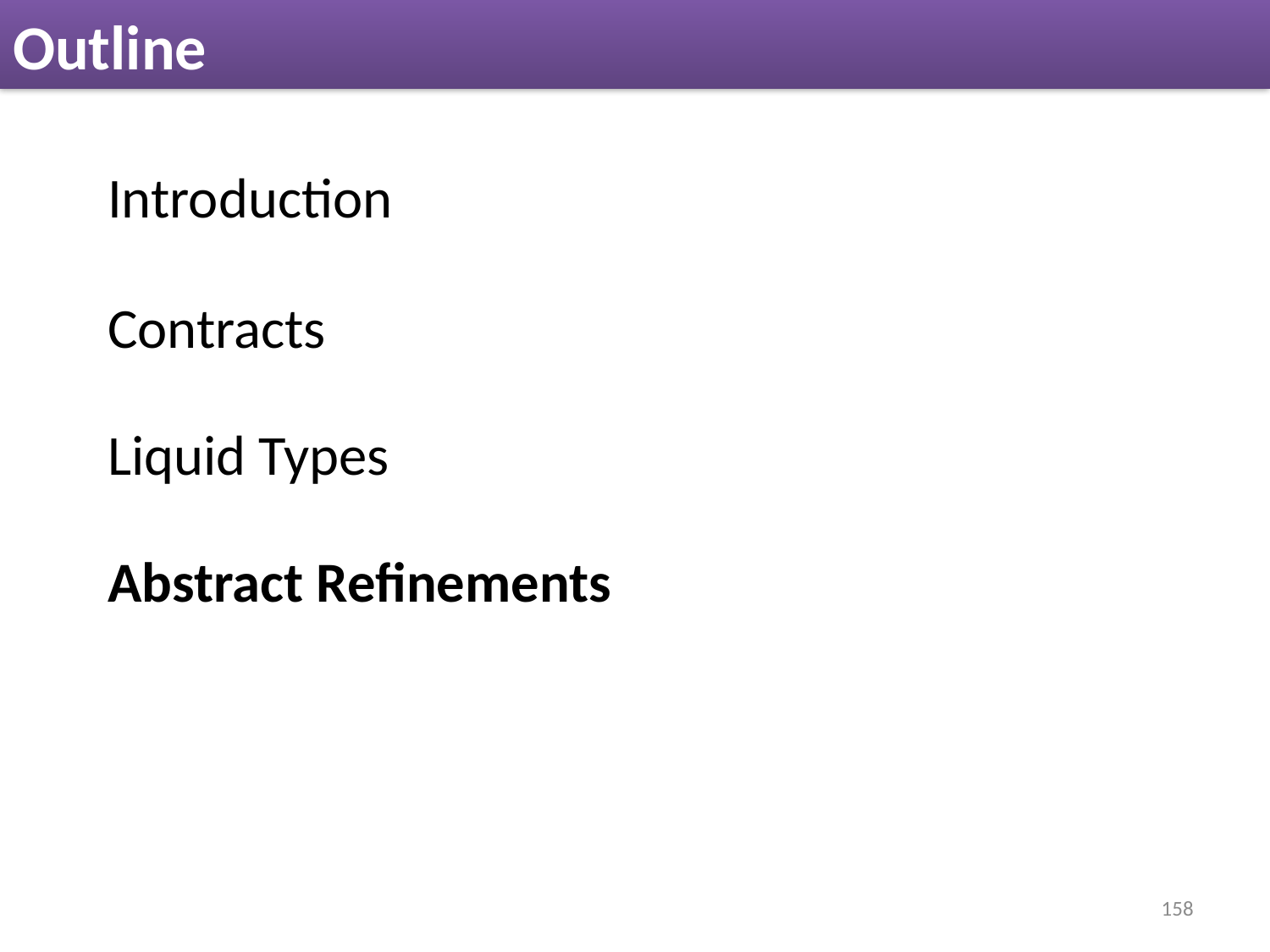

# Outline
Introduction
Contracts
Liquid Types
Abstract Refinements
158